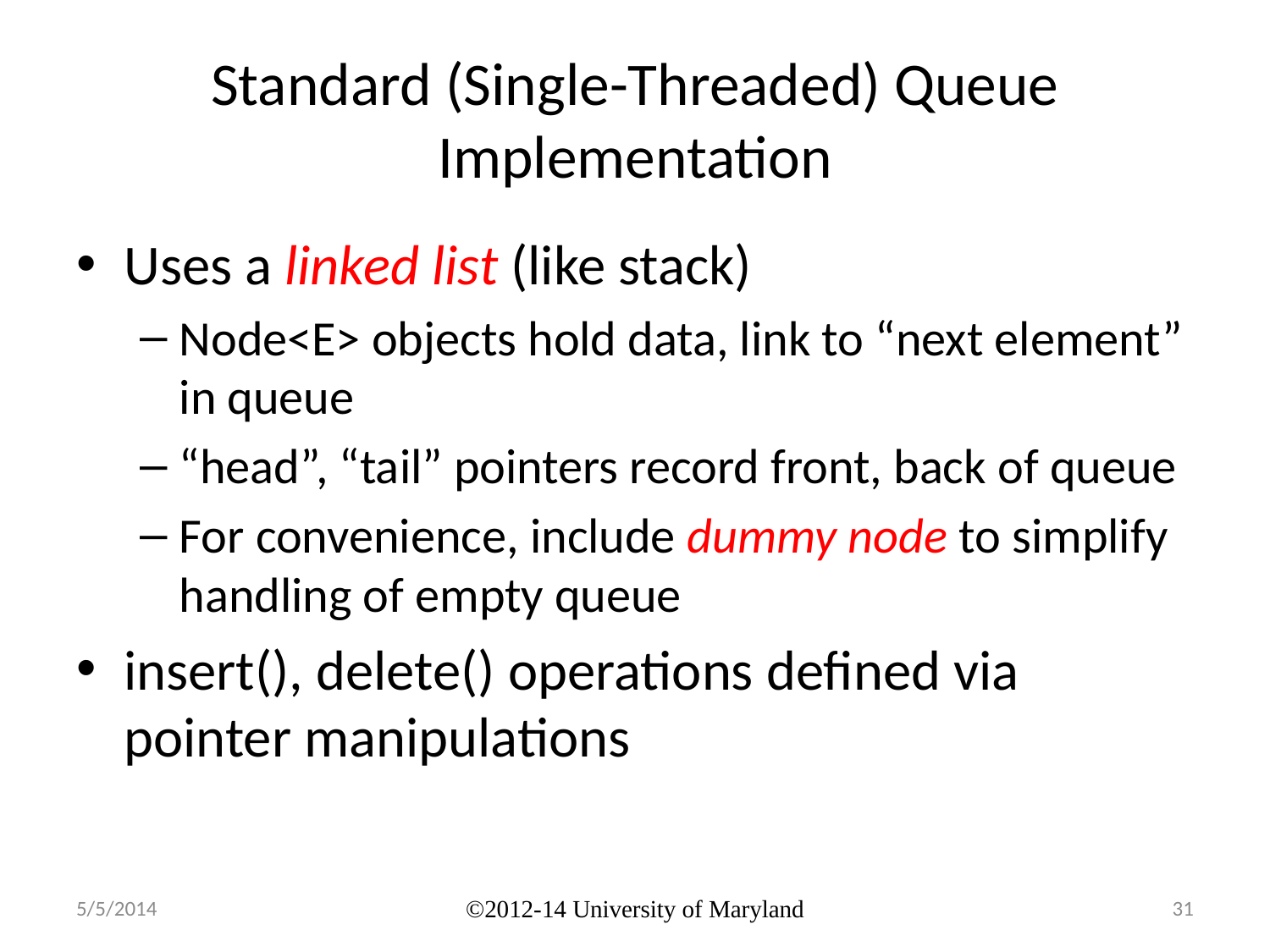

# Standard (Single-Threaded) Queue Implementation
Uses a linked list (like stack)
Node<E> objects hold data, link to “next element” in queue
“head”, “tail” pointers record front, back of queue
For convenience, include dummy node to simplify handling of empty queue
insert(), delete() operations defined via pointer manipulations
5/5/2014
©2012-14 University of Maryland
31